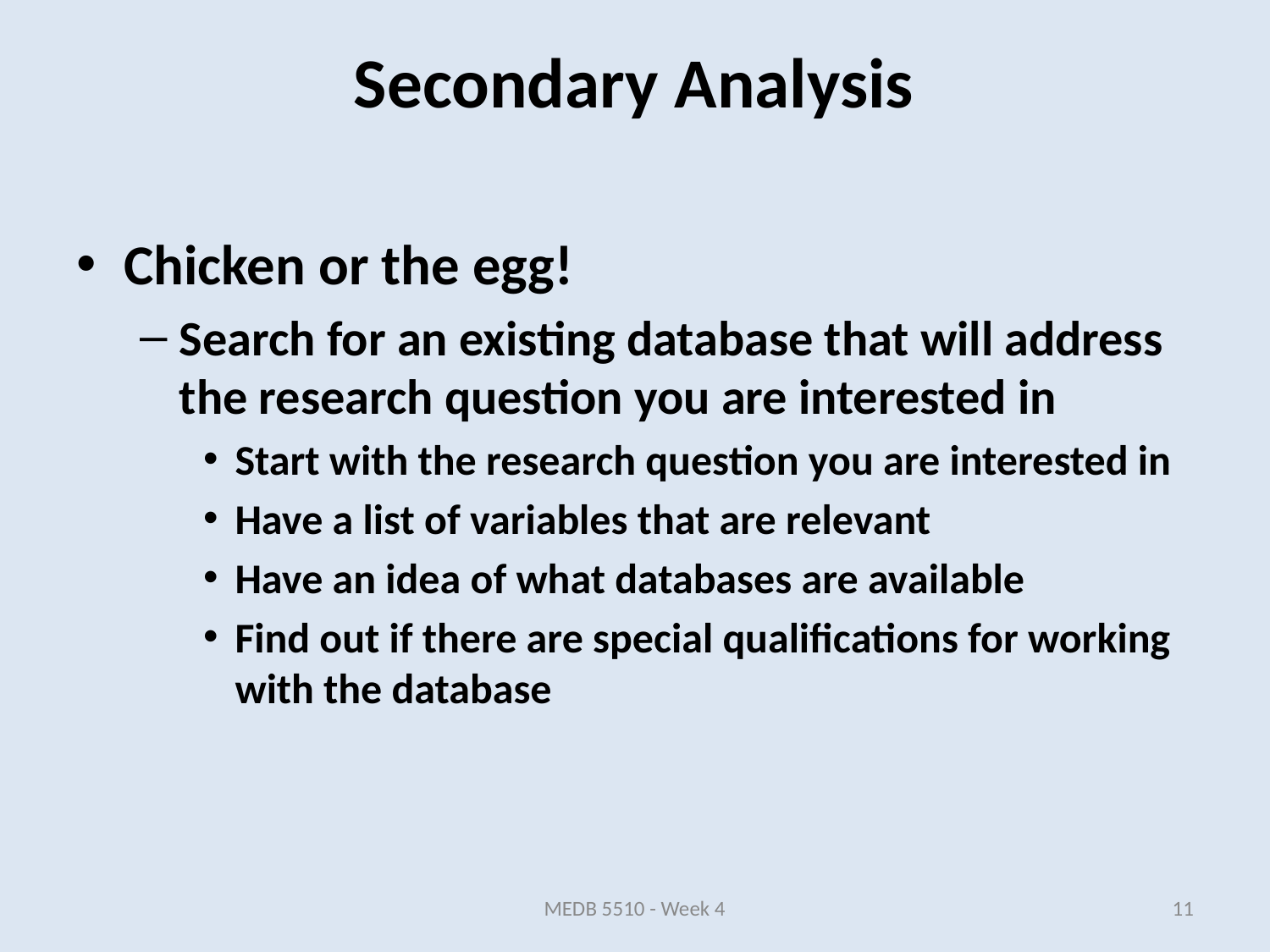

Chicken or the egg!
Search for an existing database that will address the research question you are interested in
Start with the research question you are interested in
Have a list of variables that are relevant
Have an idea of what databases are available
Find out if there are special qualifications for working with the database
Secondary Analysis
MEDB 5510 - Week 4
11